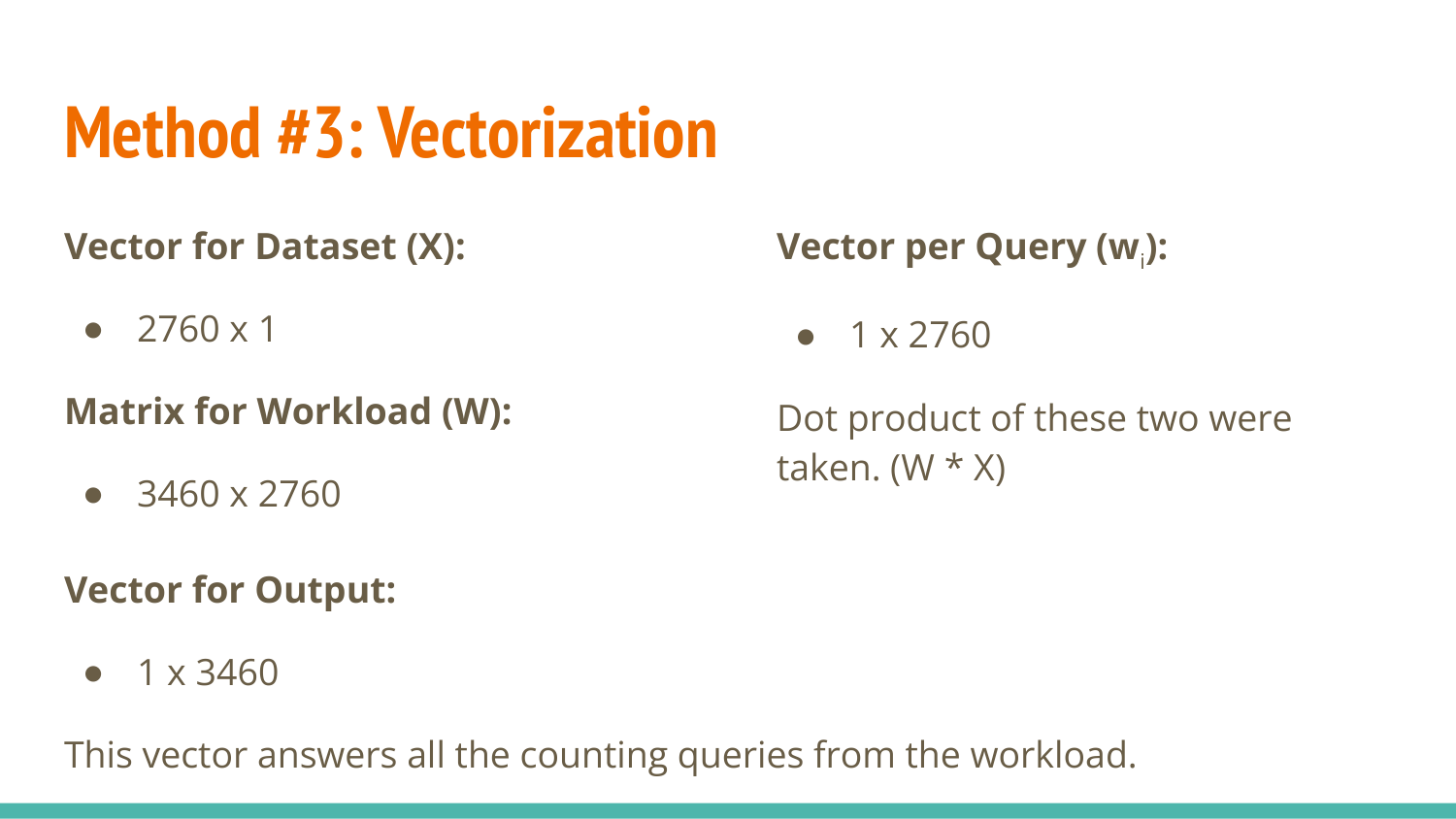

# Method #3: Vectorization
Vector for Dataset (X):
2760 x 1
Matrix for Workload (W):
3460 x 2760
Vector per Query (wi):
1 x 2760
Dot product of these two were taken. (W * X)

Vector for Output:
1 x 3460
This vector answers all the counting queries from the workload.